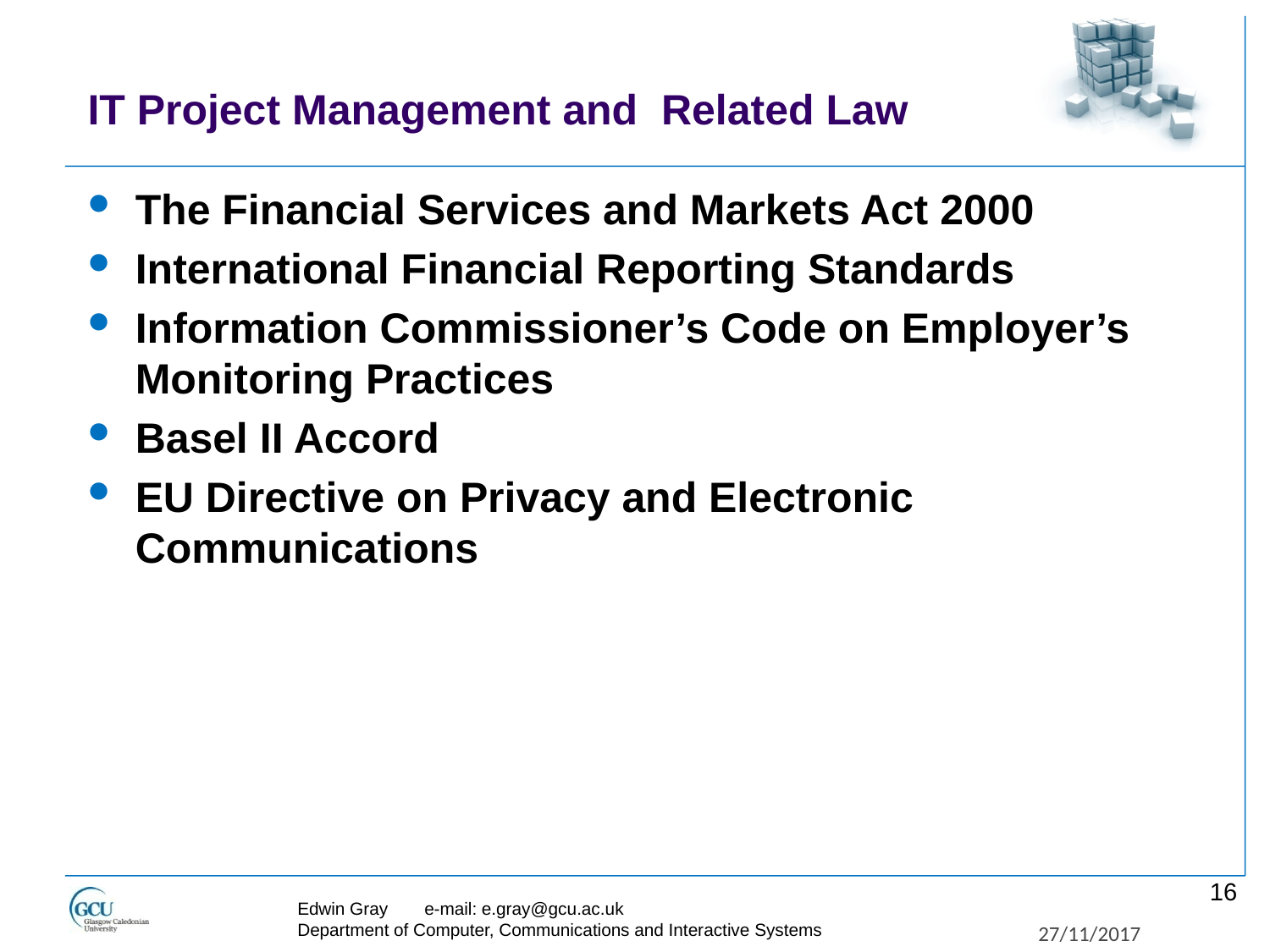

# IT Project Management and  Related Law
The Financial Services and Markets Act 2000
International Financial Reporting Standards
Information Commissioner’s Code on Employer’s Monitoring Practices
Basel II Accord
EU Directive on Privacy and Electronic Communications
16
Edwin Gray	e-mail: e.gray@gcu.ac.uk
Department of Computer, Communications and Interactive Systems
27/11/2017